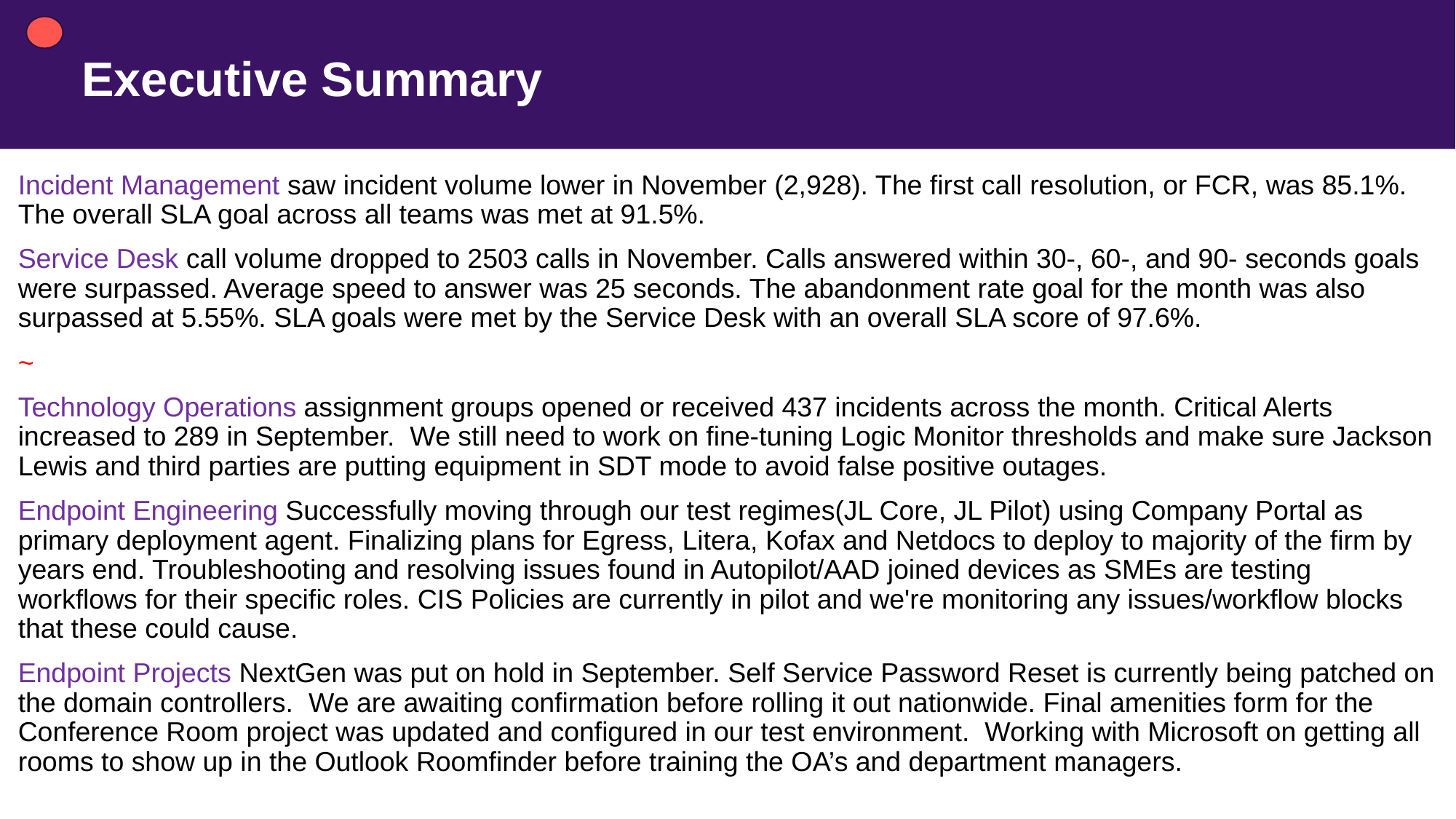

# Executive Summary
Incident Management saw incident volume lower in November (2,928). The first call resolution, or FCR, was 85.1%. The overall SLA goal across all teams was met at 91.5%.
Service Desk call volume dropped to 2503 calls in November. Calls answered within 30-, 60-, and 90- seconds goals were surpassed. Average speed to answer was 25 seconds. The abandonment rate goal for the month was also surpassed at 5.55%. SLA goals were met by the Service Desk with an overall SLA score of 97.6%.
~
Technology Operations assignment groups opened or received 437 incidents across the month. Critical Alerts increased to 289 in September.  We still need to work on fine-tuning Logic Monitor thresholds and make sure Jackson Lewis and third parties are putting equipment in SDT mode to avoid false positive outages.
Endpoint Engineering Successfully moving through our test regimes(JL Core, JL Pilot) using Company Portal as primary deployment agent. Finalizing plans for Egress, Litera, Kofax and Netdocs to deploy to majority of the firm by years end. Troubleshooting and resolving issues found in Autopilot/AAD joined devices as SMEs are testing workflows for their specific roles. CIS Policies are currently in pilot and we're monitoring any issues/workflow blocks that these could cause.
Endpoint Projects NextGen was put on hold in September. Self Service Password Reset is currently being patched on the domain controllers.  We are awaiting confirmation before rolling it out nationwide. Final amenities form for the Conference Room project was updated and configured in our test environment.  Working with Microsoft on getting all rooms to show up in the Outlook Roomfinder before training the OA’s and department managers.